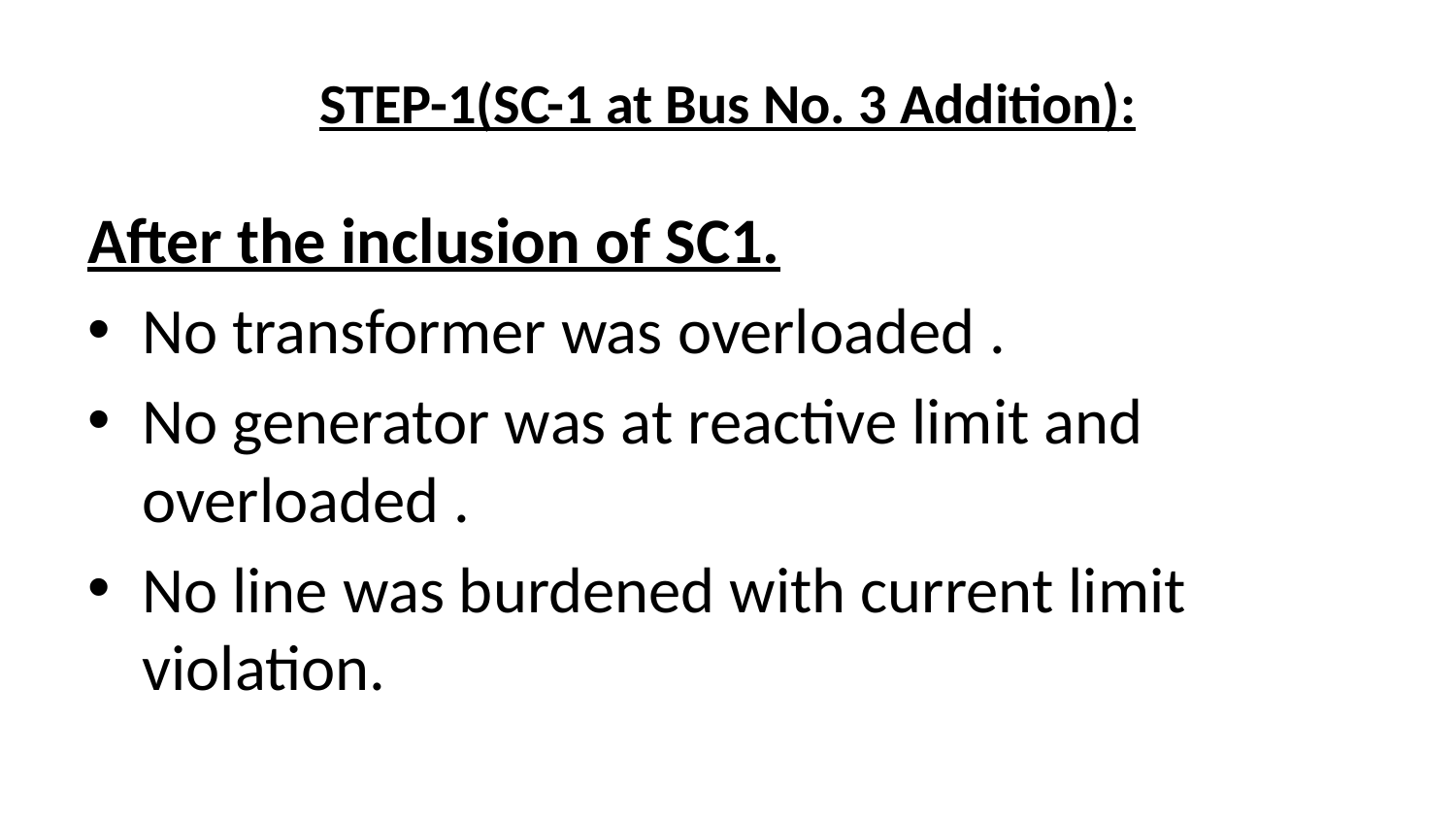

# STEP-1(SC-1 at Bus No. 3 Addition):
After the inclusion of SC1.
No transformer was overloaded .
No generator was at reactive limit and overloaded .
No line was burdened with current limit violation.